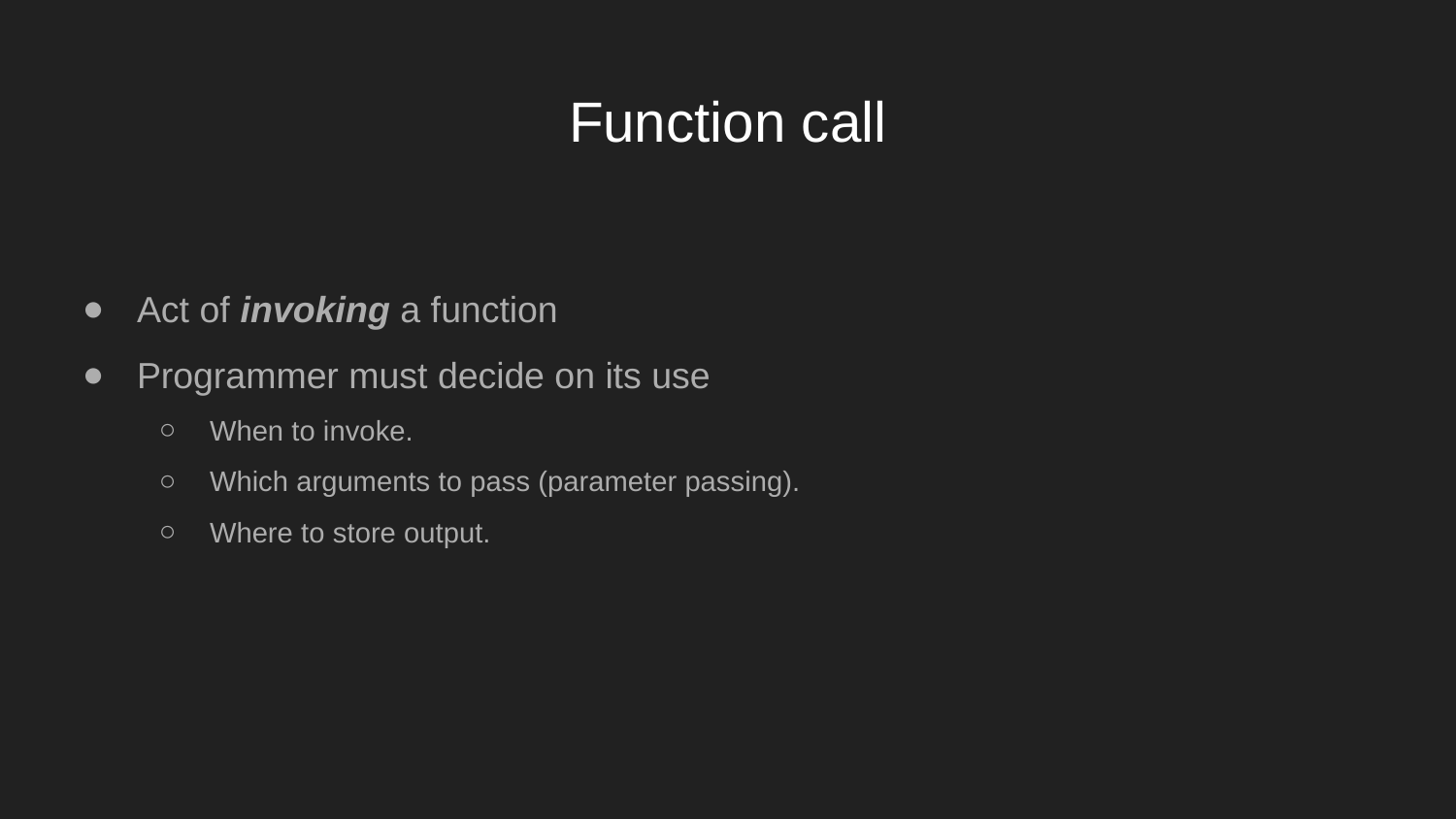

# Function call
Act of invoking a function
Programmer must decide on its use
When to invoke.
Which arguments to pass (parameter passing).
Where to store output.